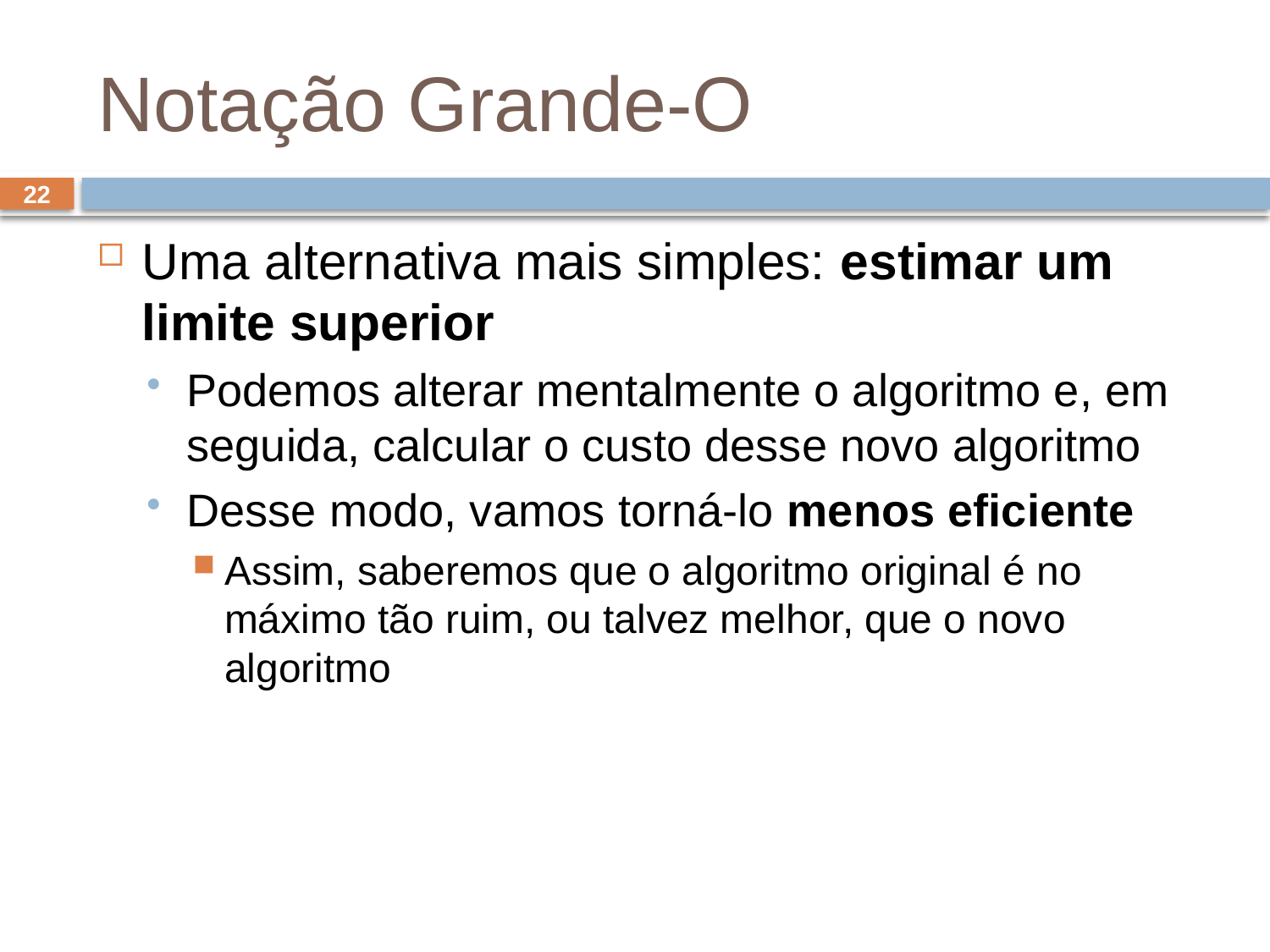

# Notação Grande-O
22
Uma alternativa mais simples: estimar um limite superior
Podemos alterar mentalmente o algoritmo e, em seguida, calcular o custo desse novo algoritmo
Desse modo, vamos torná-lo menos eficiente
Assim, saberemos que o algoritmo original é no máximo tão ruim, ou talvez melhor, que o novo algoritmo